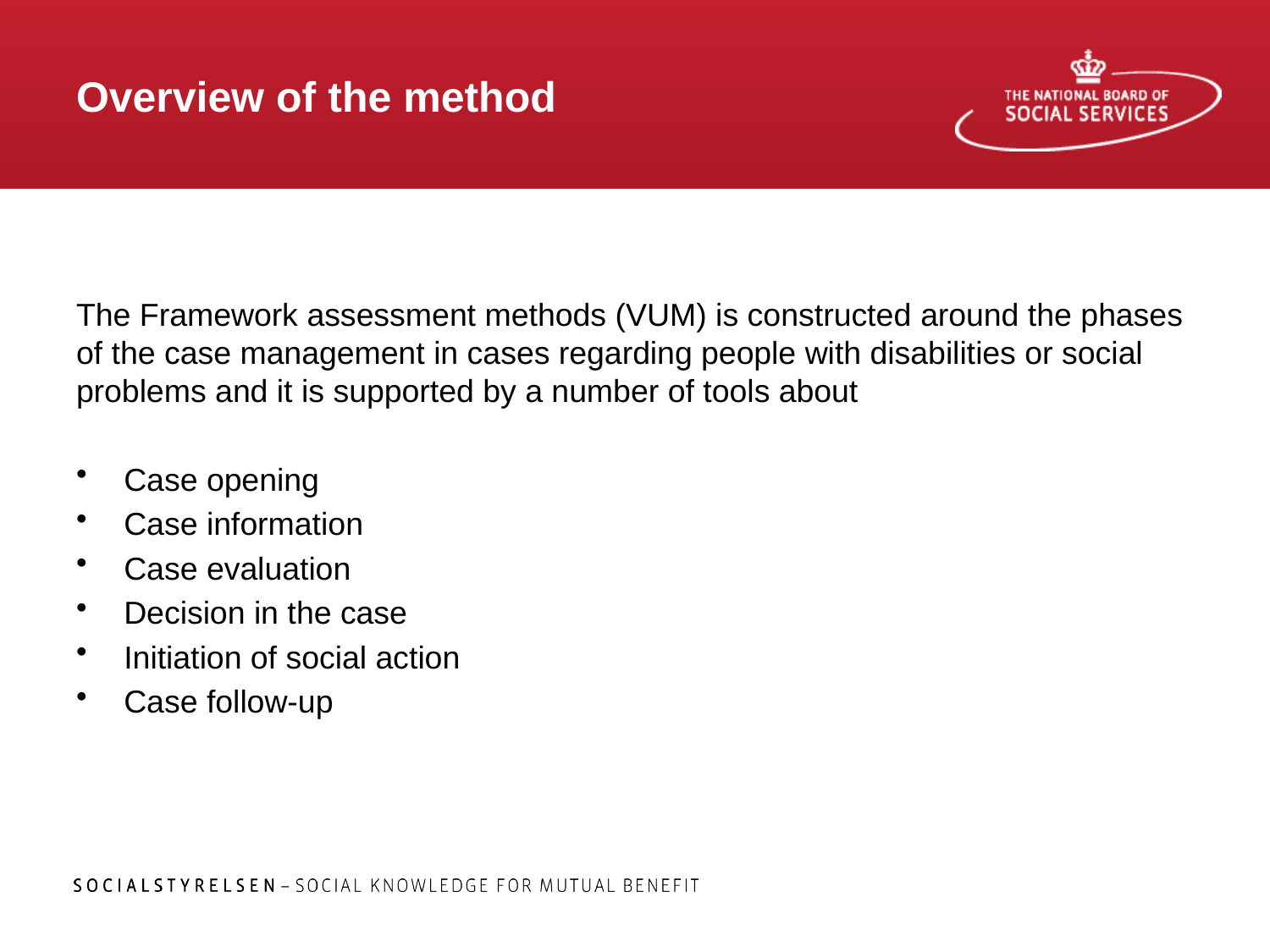

# Overview of the method

The Framework assessment methods (VUM) is constructed around the phases of the case management in cases regarding people with disabilities or social problems and it is supported by a number of tools about

Case opening
Case information
Case evaluation
Decision in the case
Initiation of social action
Case follow-up